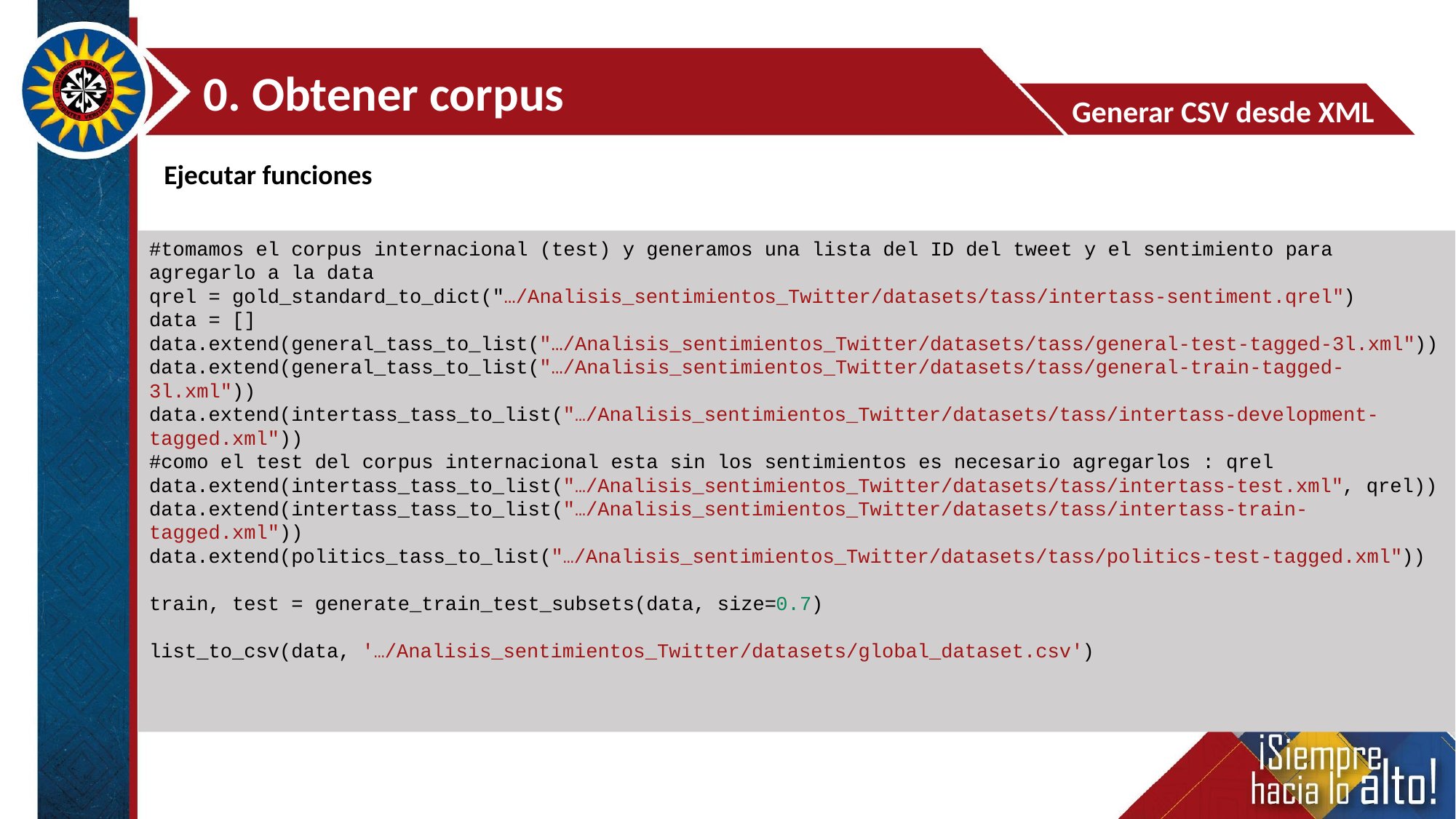

0. Obtener corpus

Generar CSV desde XML
Ejecutar funciones
#tomamos el corpus internacional (test) y generamos una lista del ID del tweet y el sentimiento para agregarlo a la data
qrel = gold_standard_to_dict("…/Analisis_sentimientos_Twitter/datasets/tass/intertass-sentiment.qrel")
data = []
data.extend(general_tass_to_list("…/Analisis_sentimientos_Twitter/datasets/tass/general-test-tagged-3l.xml"))
data.extend(general_tass_to_list("…/Analisis_sentimientos_Twitter/datasets/tass/general-train-tagged-3l.xml"))
data.extend(intertass_tass_to_list("…/Analisis_sentimientos_Twitter/datasets/tass/intertass-development-tagged.xml"))
#como el test del corpus internacional esta sin los sentimientos es necesario agregarlos : qrel
data.extend(intertass_tass_to_list("…/Analisis_sentimientos_Twitter/datasets/tass/intertass-test.xml", qrel))
data.extend(intertass_tass_to_list("…/Analisis_sentimientos_Twitter/datasets/tass/intertass-train-tagged.xml"))
data.extend(politics_tass_to_list("…/Analisis_sentimientos_Twitter/datasets/tass/politics-test-tagged.xml"))

train, test = generate_train_test_subsets(data, size=0.7)
list_to_csv(data, '…/Analisis_sentimientos_Twitter/datasets/global_dataset.csv')